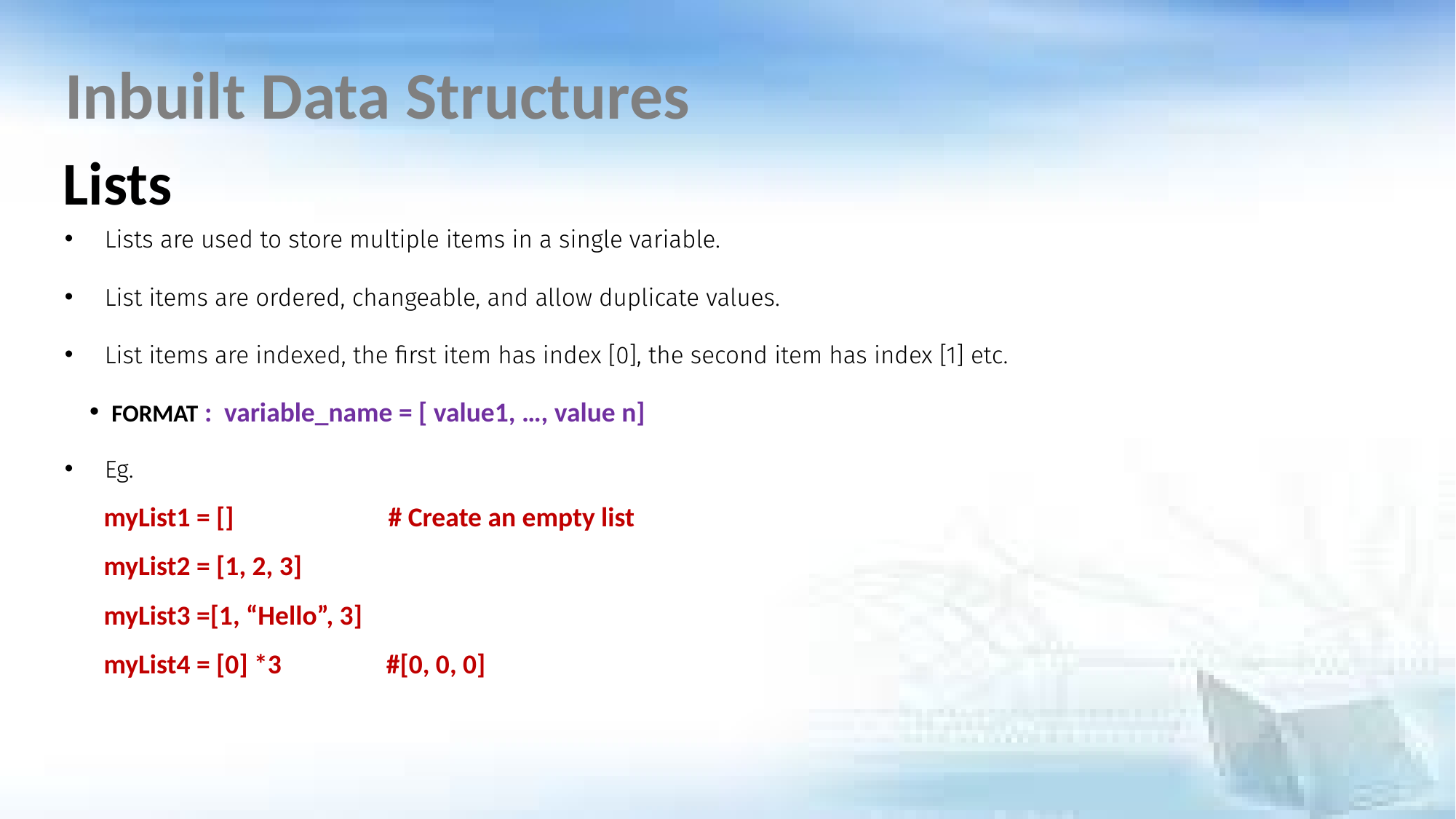

Inbuilt Data Structures
Lists
Lists are used to store multiple items in a single variable.

List items are ordered, changeable, and allow duplicate values.

List items are indexed, the first item has index [0], the second item has index [1] etc.

  FORMAT :  variable_name = [ value1, …, value n]

Eg.
myList1 = []                         # Create an empty list
myList2 = [1, 2, 3]
myList3 =[1, “Hello”, 3]
myList4 = [0] *3                 #[0, 0, 0]